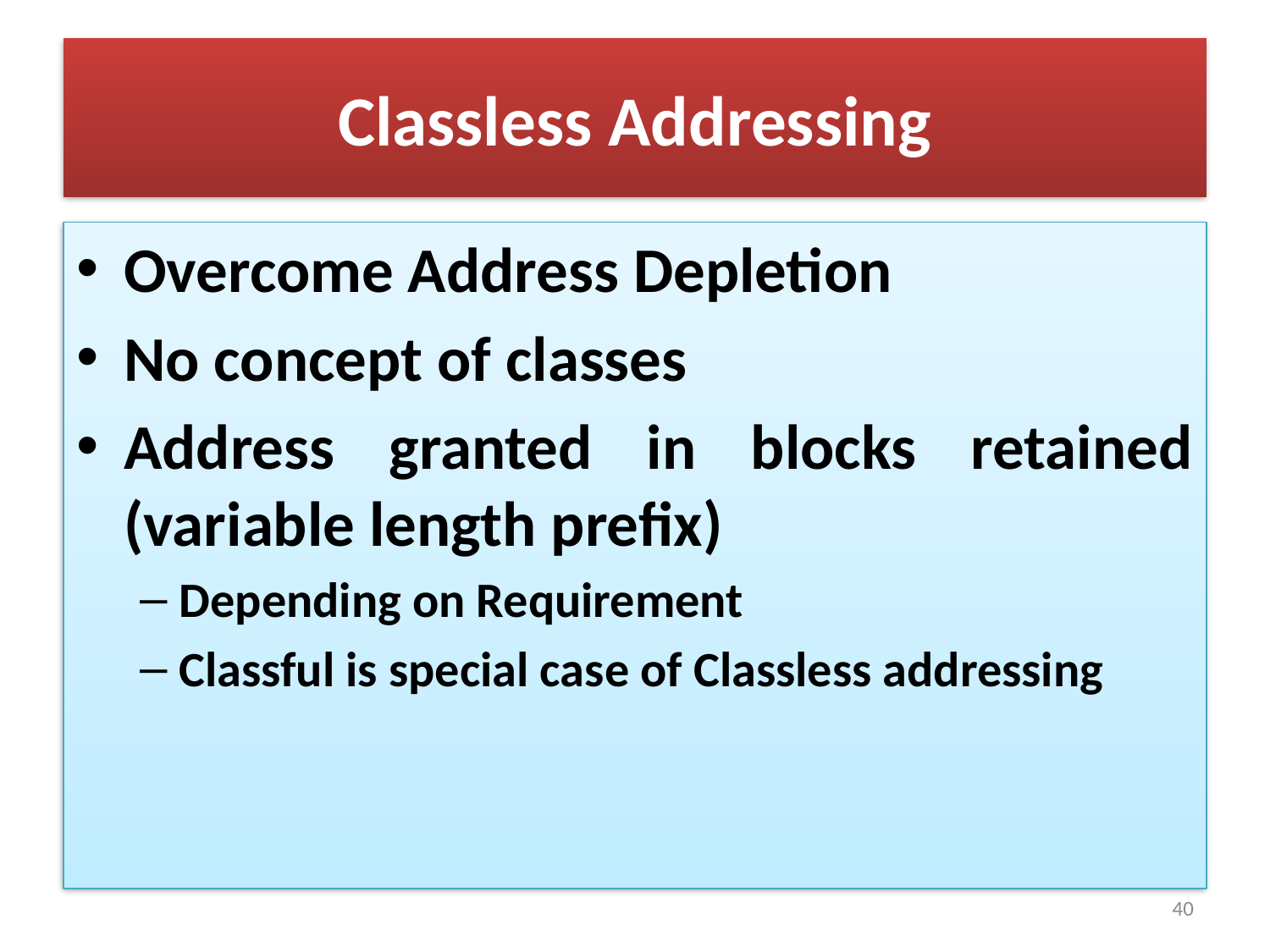

# Classless Addressing
Overcome Address Depletion
No concept of classes
Address granted in blocks retained (variable length prefix)
Depending on Requirement
Classful is special case of Classless addressing
40